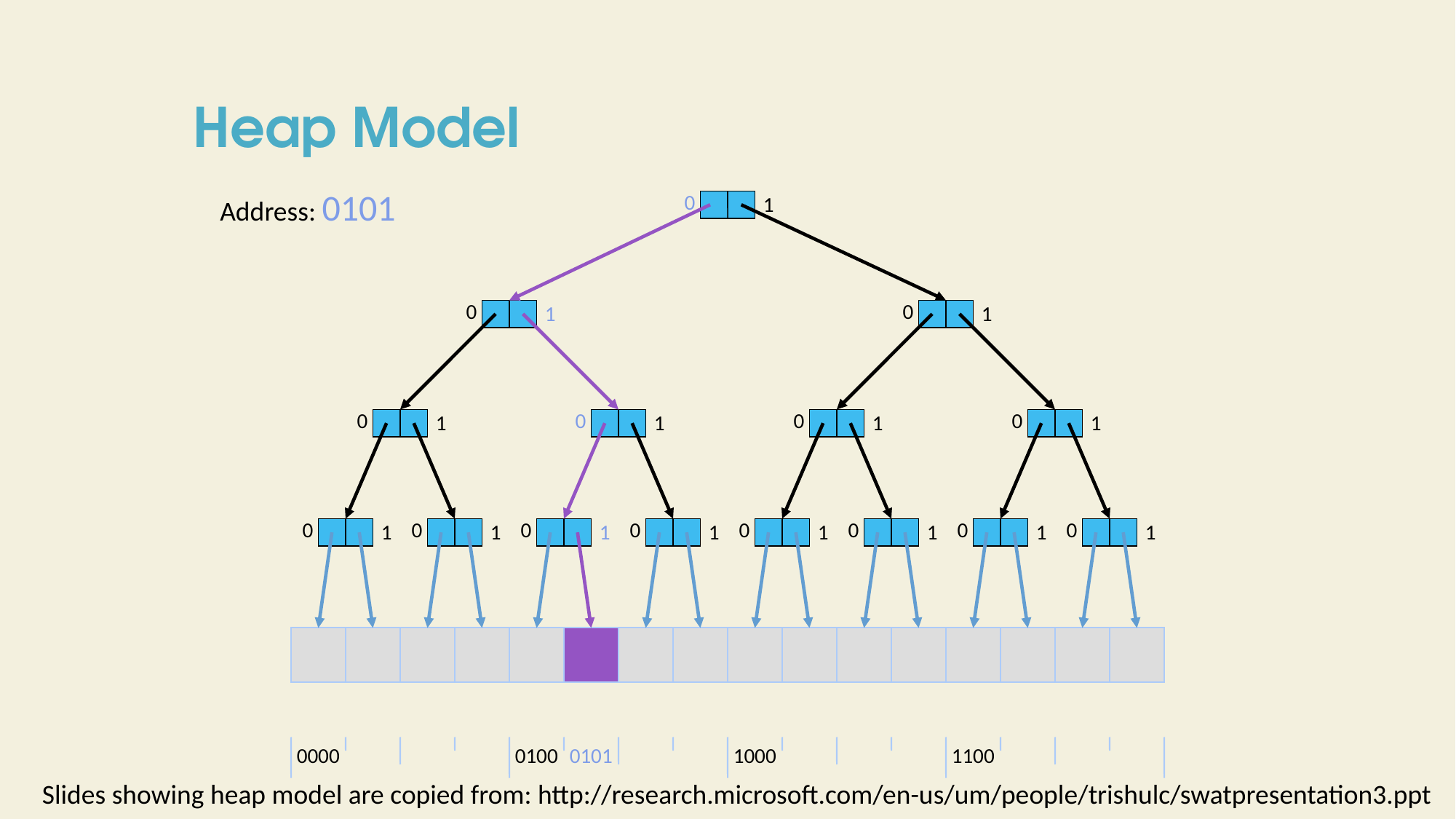

Heap Model
Address: 0101
0
1

0
0
1
1

0
0
0
0
1
1
1
1

0
0
0
0
0
0
0
0
1
1
1
1
1
1
1
1

0000

0100

0101

1000

1100

Slides showing heap model are copied from: http://research.microsoft.com/en-us/um/people/trishulc/swatpresentation3.ppt